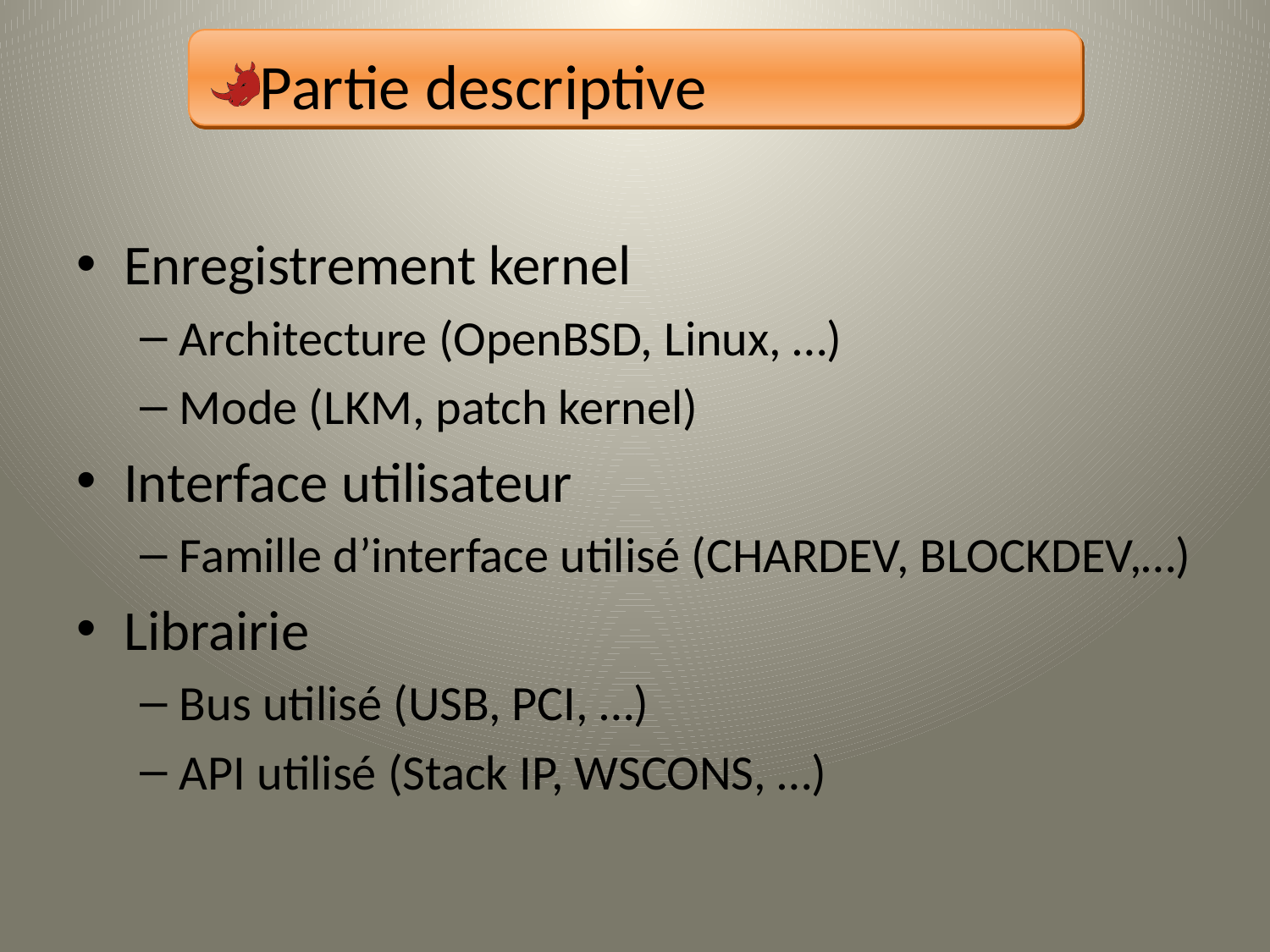

Partie descriptive
Enregistrement kernel
Architecture (OpenBSD, Linux, …)
Mode (LKM, patch kernel)
Interface utilisateur
Famille d’interface utilisé (CHARDEV, BLOCKDEV,…)
Librairie
Bus utilisé (USB, PCI, …)
API utilisé (Stack IP, WSCONS, …)